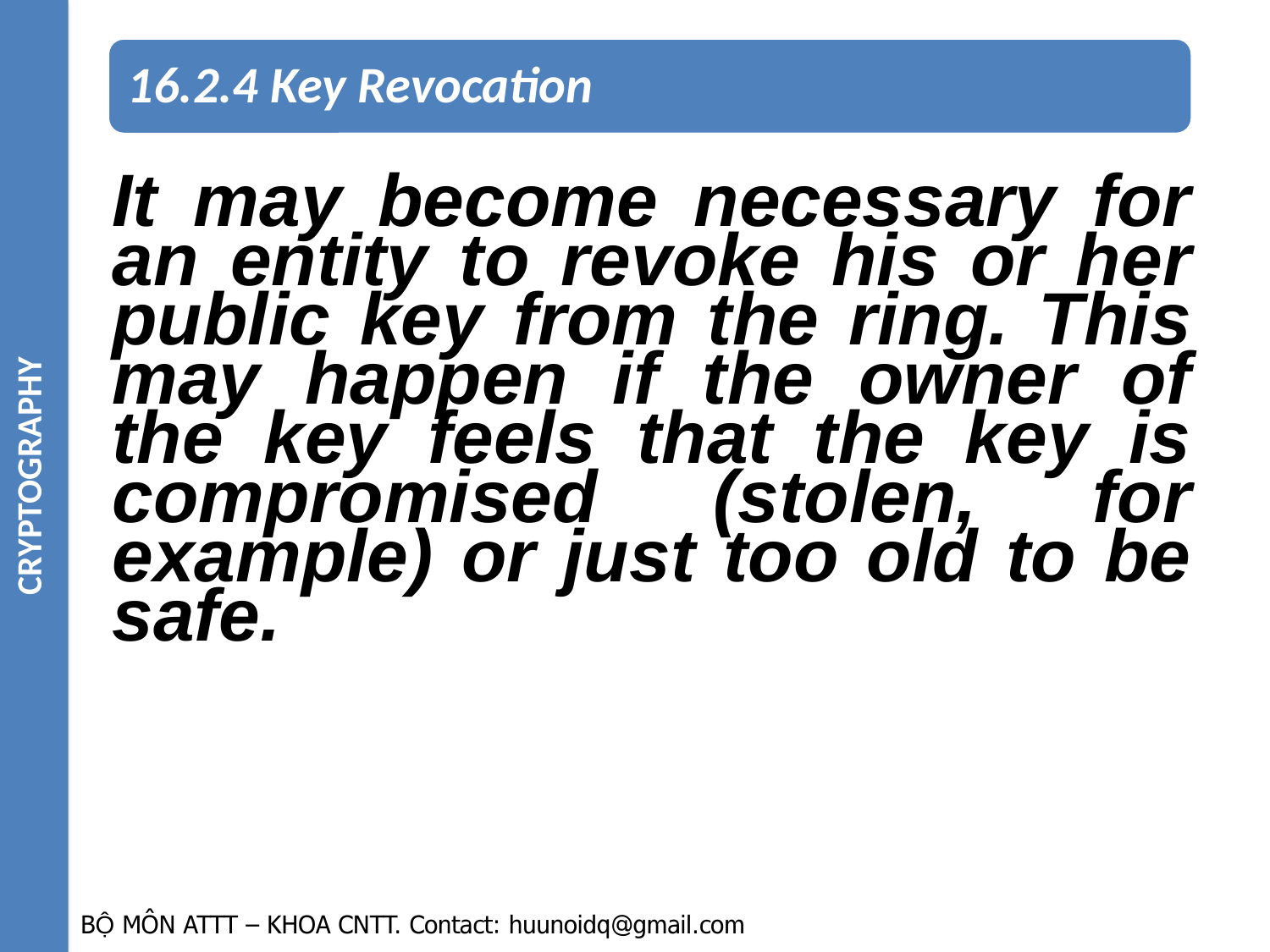

CRYPTOGRAPHY

16.2.4 Key Revocation
It may become necessary for an entity to revoke his or her public key from the ring. This may happen if the owner of the key feels that the key is compromised (stolen, for example) or just too old to be safe.
BỘ MÔN ATTT – KHOA CNTT. Contact: huunoidq@gmail.com